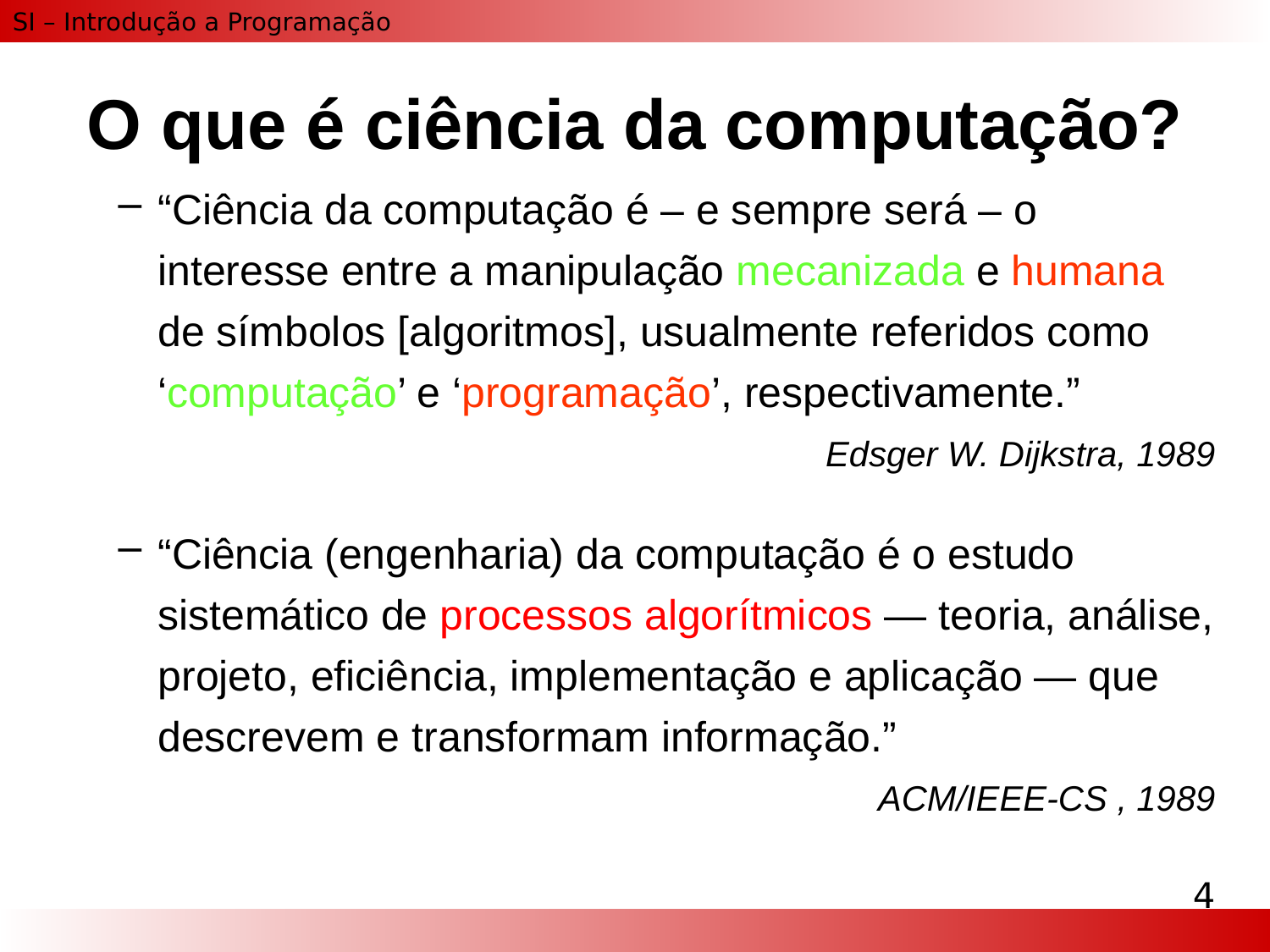

# O que é ciência da computação?
“Ciência da computação é – e sempre será – o interesse entre a manipulação mecanizada e humana de símbolos [algoritmos], usualmente referidos como ‘computação’ e ‘programação’, respectivamente.”
Edsger W. Dijkstra, 1989
“Ciência (engenharia) da computação é o estudo sistemático de processos algorítmicos — teoria, análise, projeto, eficiência, implementação e aplicação — que descrevem e transformam informação.”
ACM/IEEE-CS , 1989
4